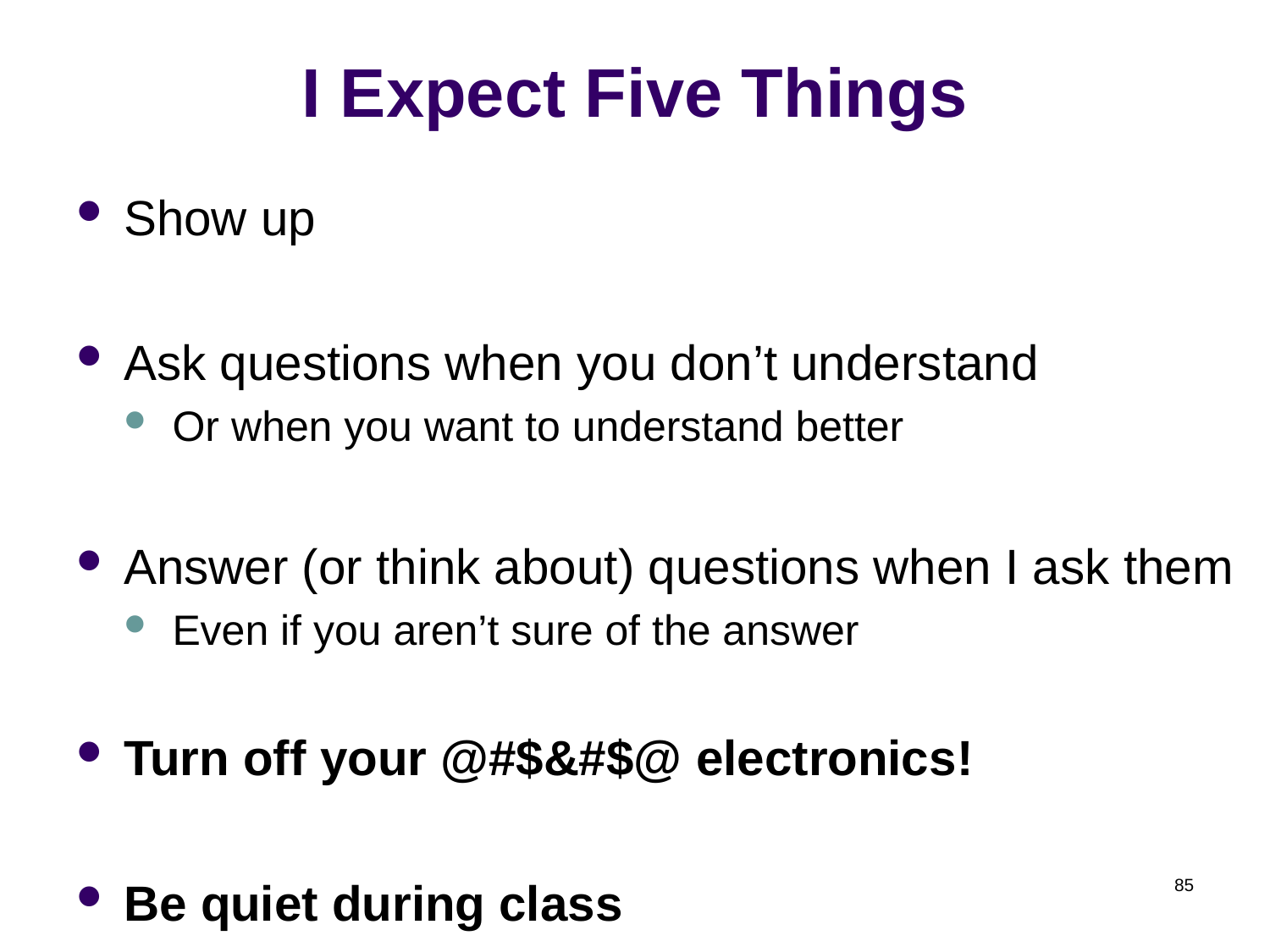

# I Expect Five Things
Show up

Ask questions when you don’t understand
Or when you want to understand better

Answer (or think about) questions when I ask them
Even if you aren’t sure of the answer

Turn off your @#$&#$@ electronics!

Be quiet during class

85